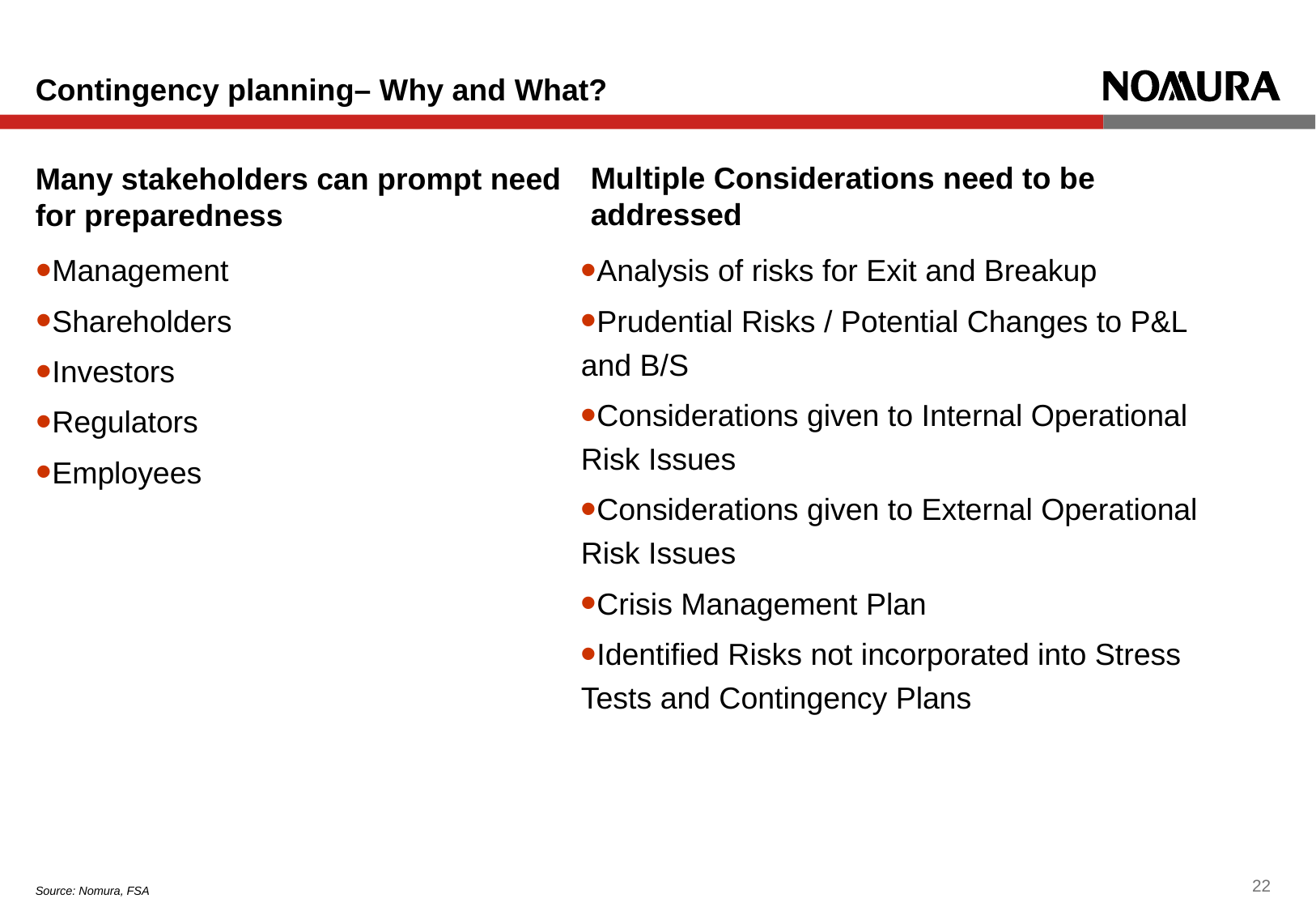

# Contingency planning– Why and What?
Multiple Considerations need to be addressed
Many stakeholders can prompt need for preparedness
Management
Shareholders
Investors
Regulators
Employees
Analysis of risks for Exit and Breakup
Prudential Risks / Potential Changes to P&L and B/S
Considerations given to Internal Operational Risk Issues
Considerations given to External Operational Risk Issues
Crisis Management Plan
Identified Risks not incorporated into Stress Tests and Contingency Plans
Source: Nomura, FSA
22